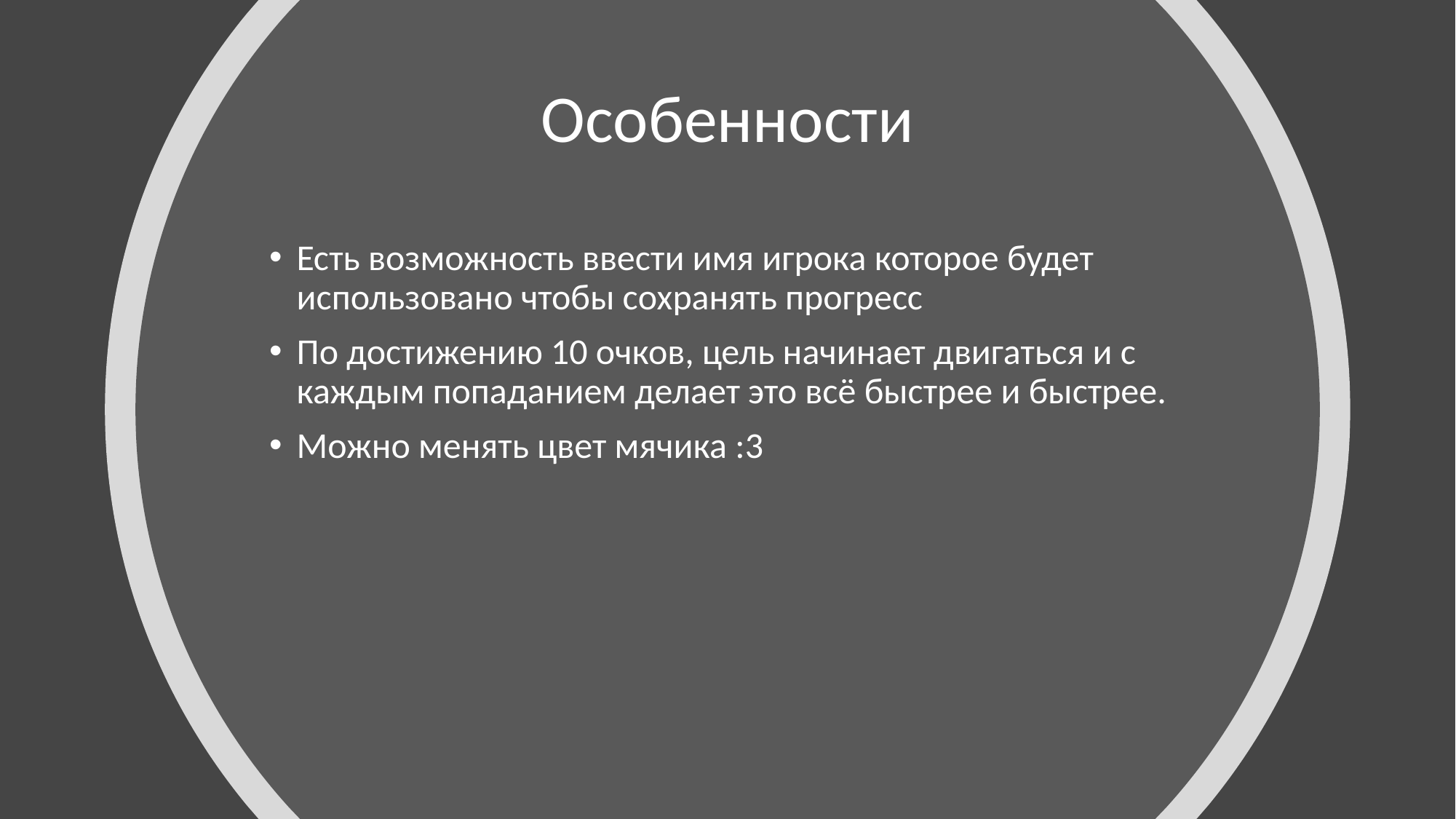

# Особенности
Есть возможность ввести имя игрока которое будет использовано чтобы сохранять прогресс
По достижению 10 очков, цель начинает двигаться и с каждым попаданием делает это всё быстрее и быстрее.
Можно менять цвет мячика :3